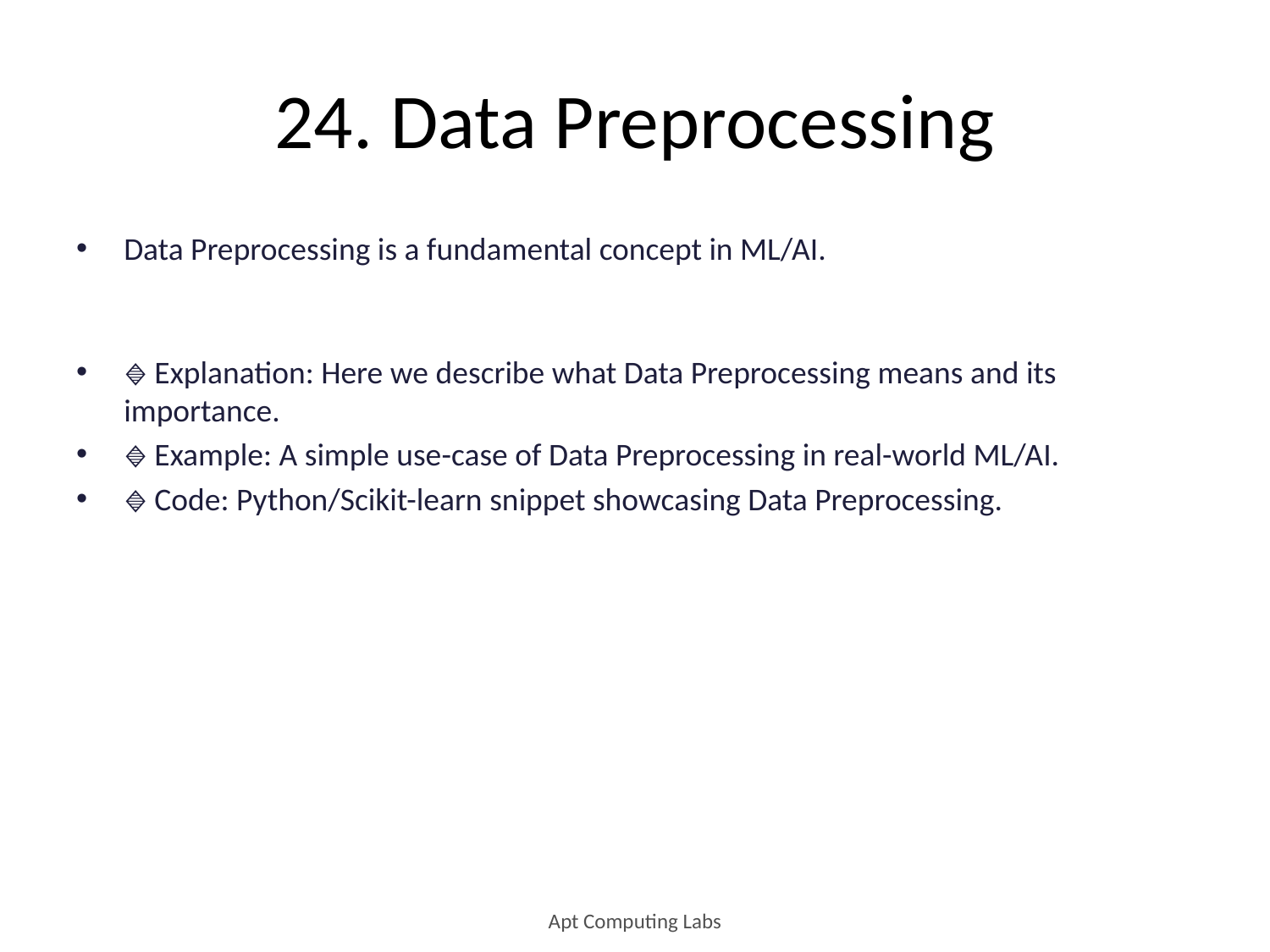

# 24. Data Preprocessing
Data Preprocessing is a fundamental concept in ML/AI.

🔹 Explanation: Here we describe what Data Preprocessing means and its importance.
🔹 Example: A simple use-case of Data Preprocessing in real-world ML/AI.
🔹 Code: Python/Scikit-learn snippet showcasing Data Preprocessing.

Apt Computing Labs